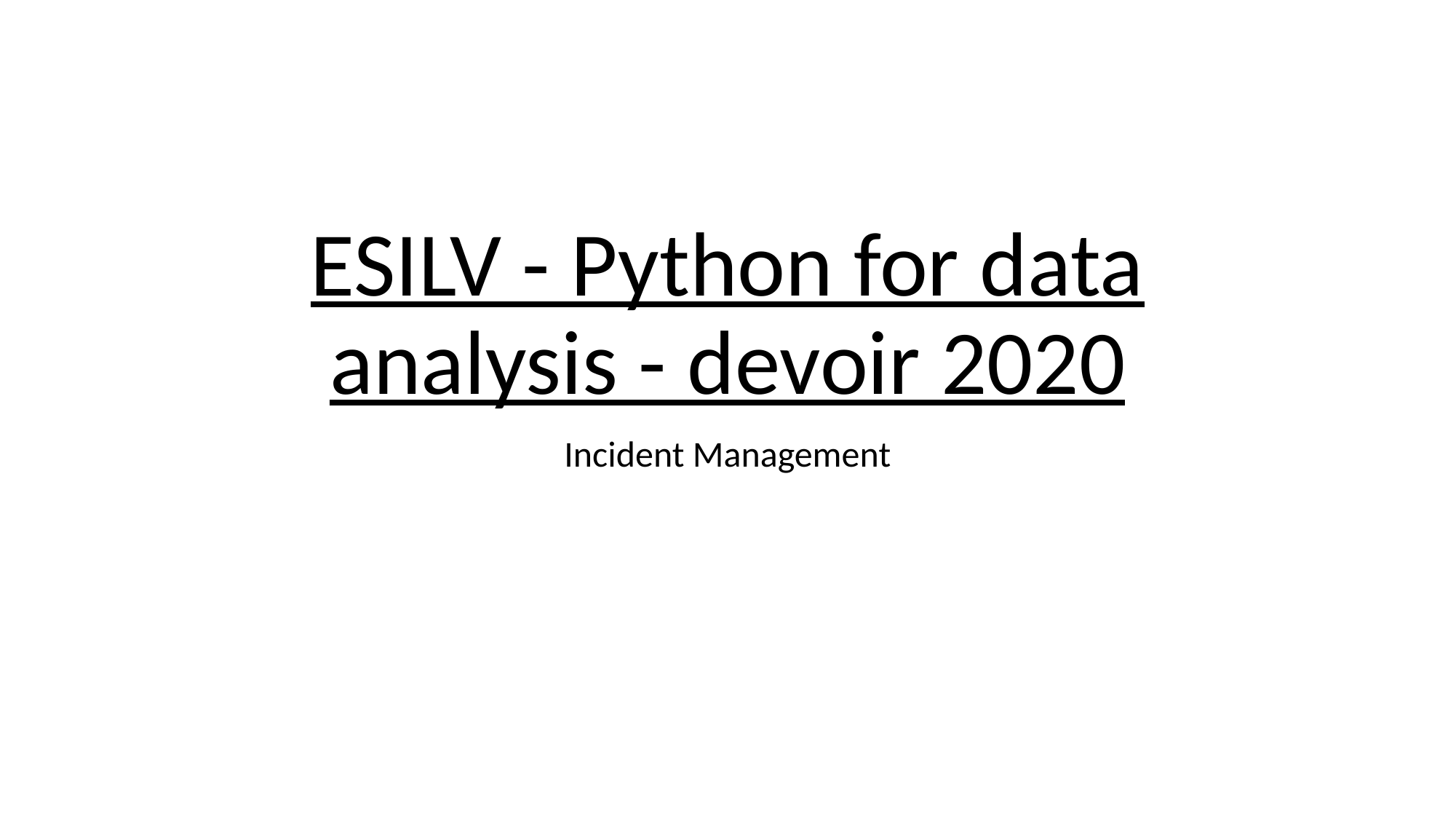

# ESILV - Python for data analysis - devoir 2020
Incident Management